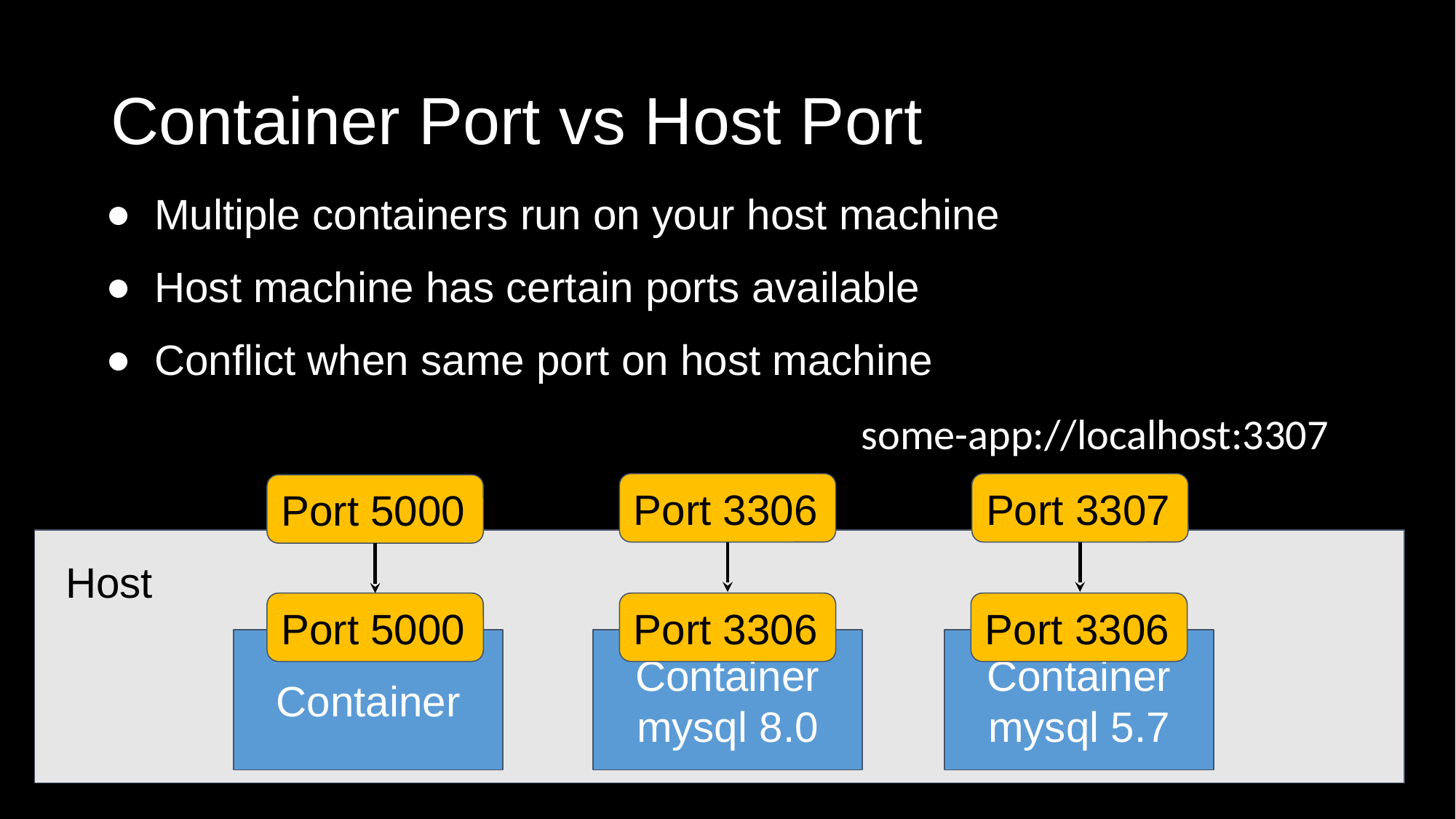

# Container Port vs Host Port
Multiple containers run on your host machine
Host machine has certain ports available
Conflict when same port on host machine
some-app://localhost:3307
Port 3306
Port 3307
Port 5000

Host
Port 5000
Port 3306
Port 3306
Container
Container
mysql 8.0
Container
mysql 5.7